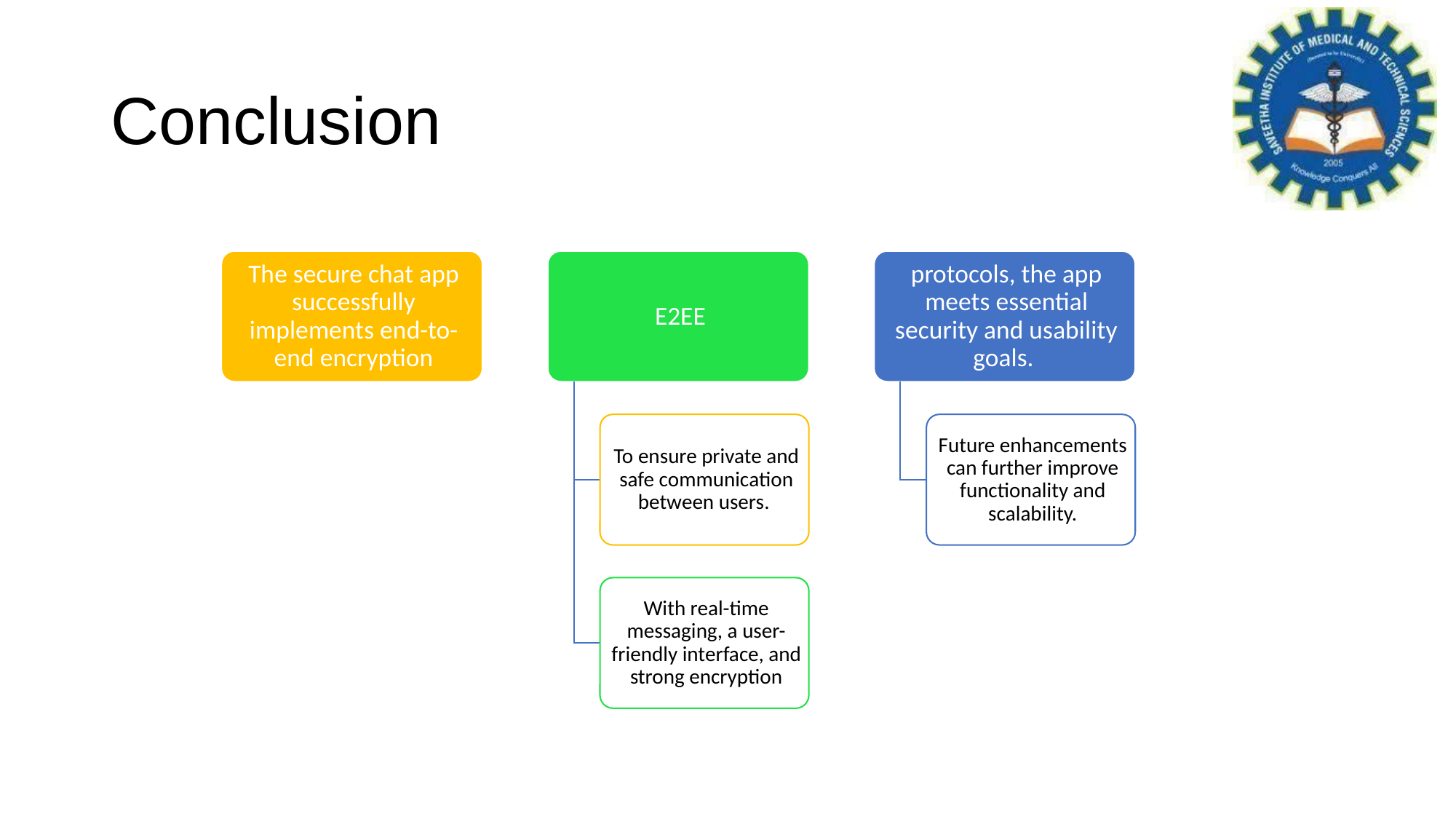

# Conclusion
The secure chat app successfully implements end-to-end encryption
E2EE
To ensure private and safe communication between users.
With real-time messaging, a user-friendly interface, and strong encryption
protocols, the app meets essential security and usability goals.
Future enhancements can further improve functionality and scalability.